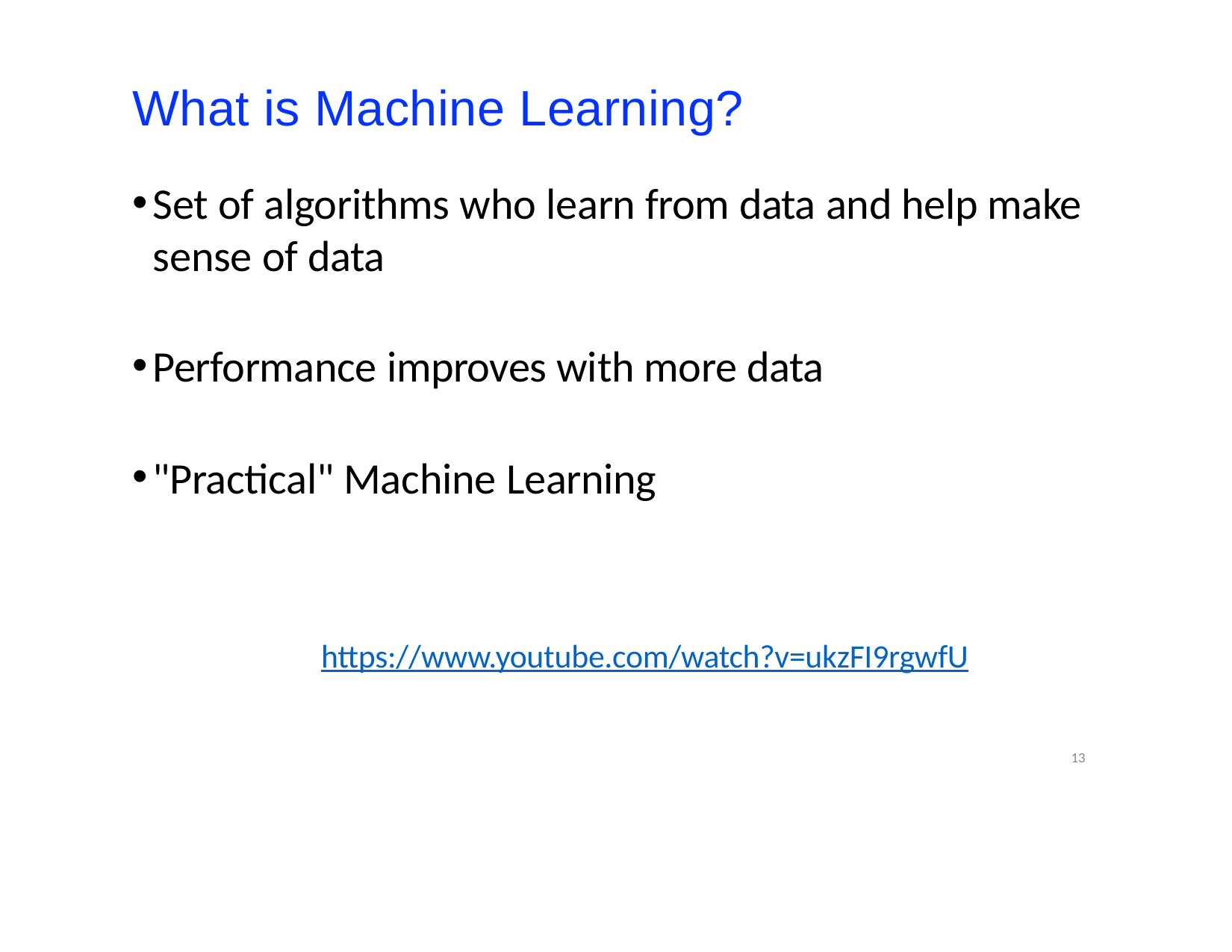

# What is Machine Learning?
Set of algorithms who learn from data and help make sense of data
Performance improves with more data
"Practical" Machine Learning

https://www.youtube.com/watch?v=ukzFI9rgwfU

13